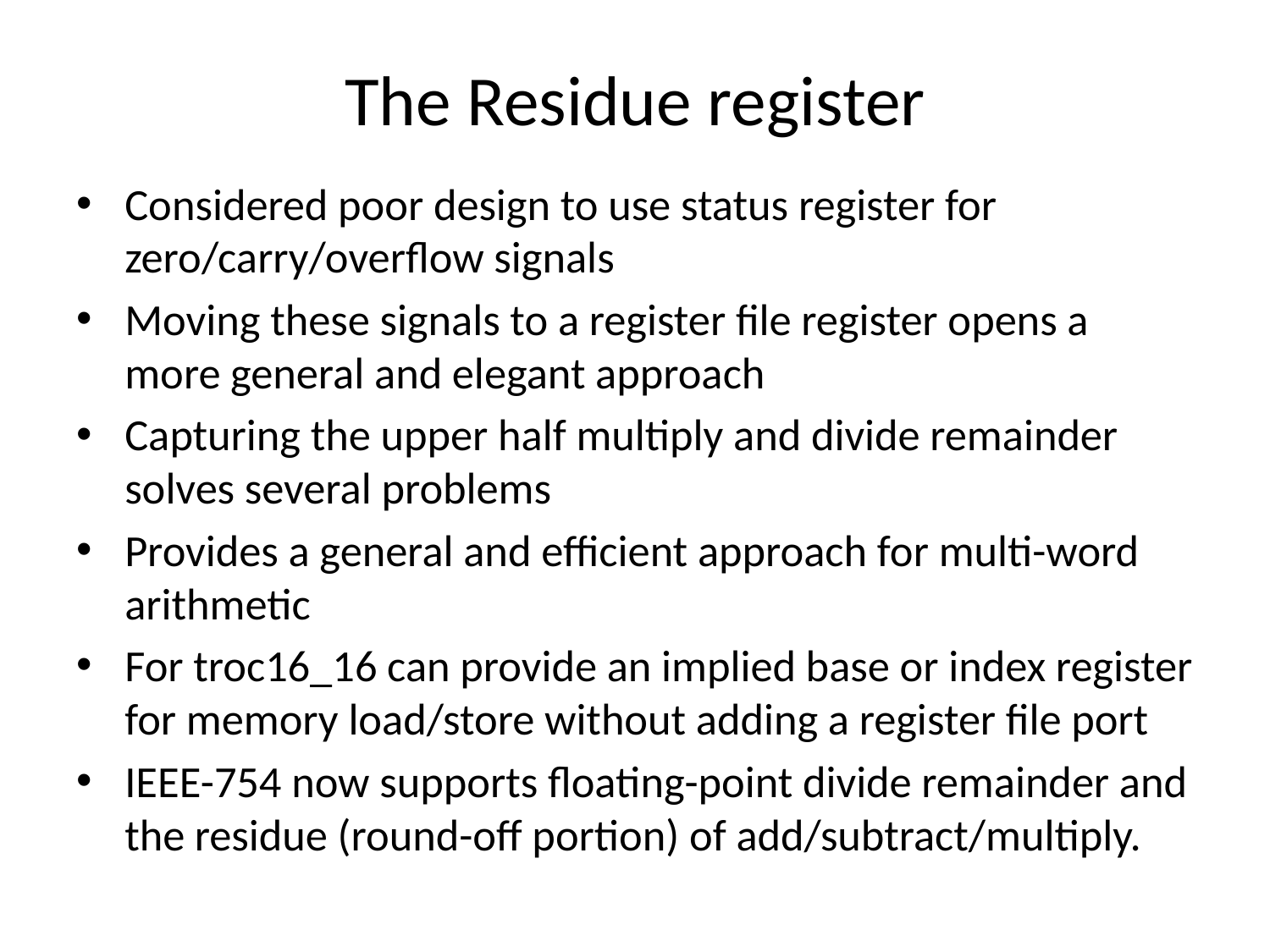

# The Residue register
Considered poor design to use status register for zero/carry/overflow signals
Moving these signals to a register file register opens a more general and elegant approach
Capturing the upper half multiply and divide remainder solves several problems
Provides a general and efficient approach for multi-word arithmetic
For troc16_16 can provide an implied base or index register for memory load/store without adding a register file port
IEEE-754 now supports floating-point divide remainder and the residue (round-off portion) of add/subtract/multiply.